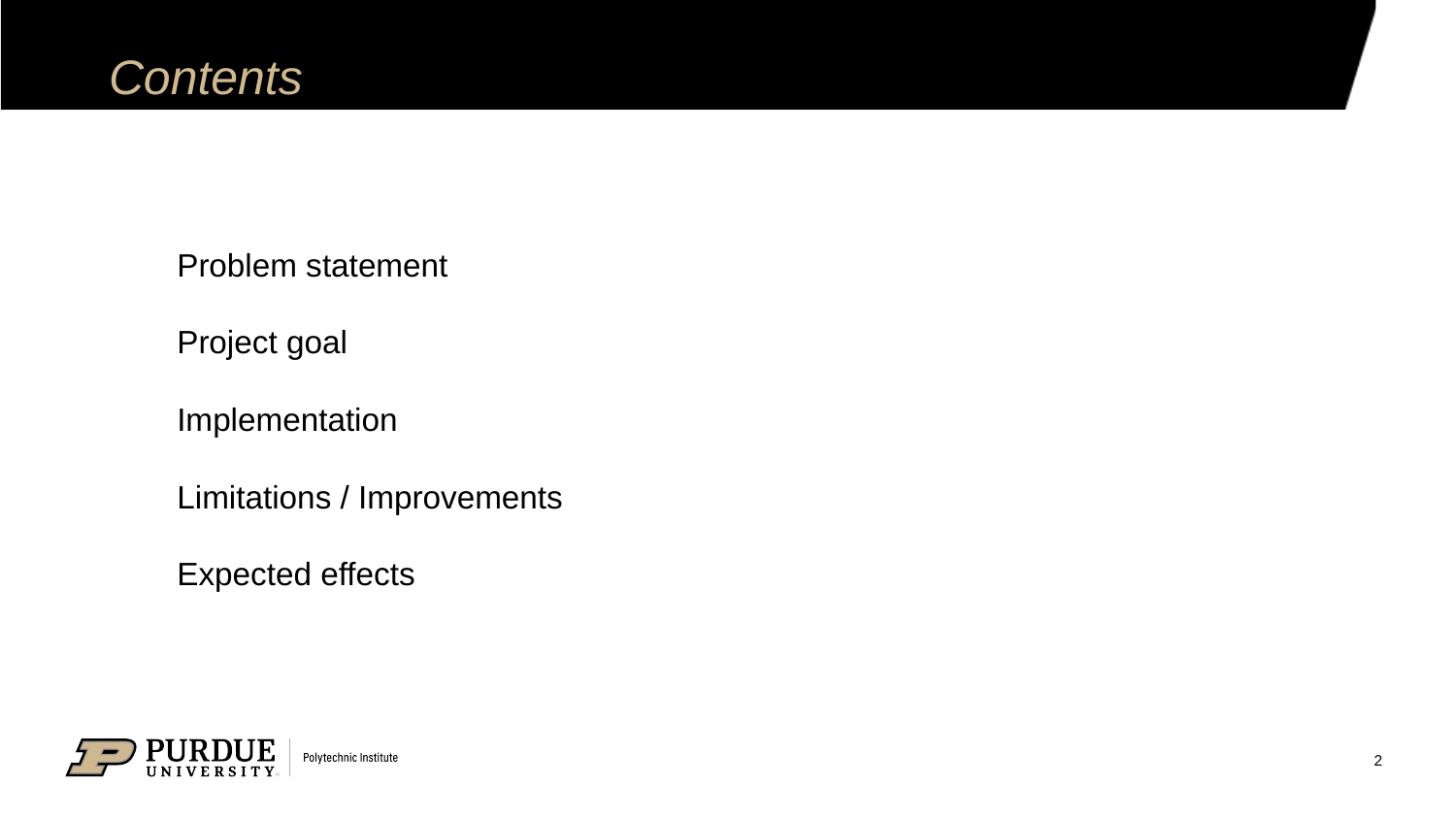

# Contents
Problem statement
Project goal
Implementation
Limitations / Improvements
Expected effects

2